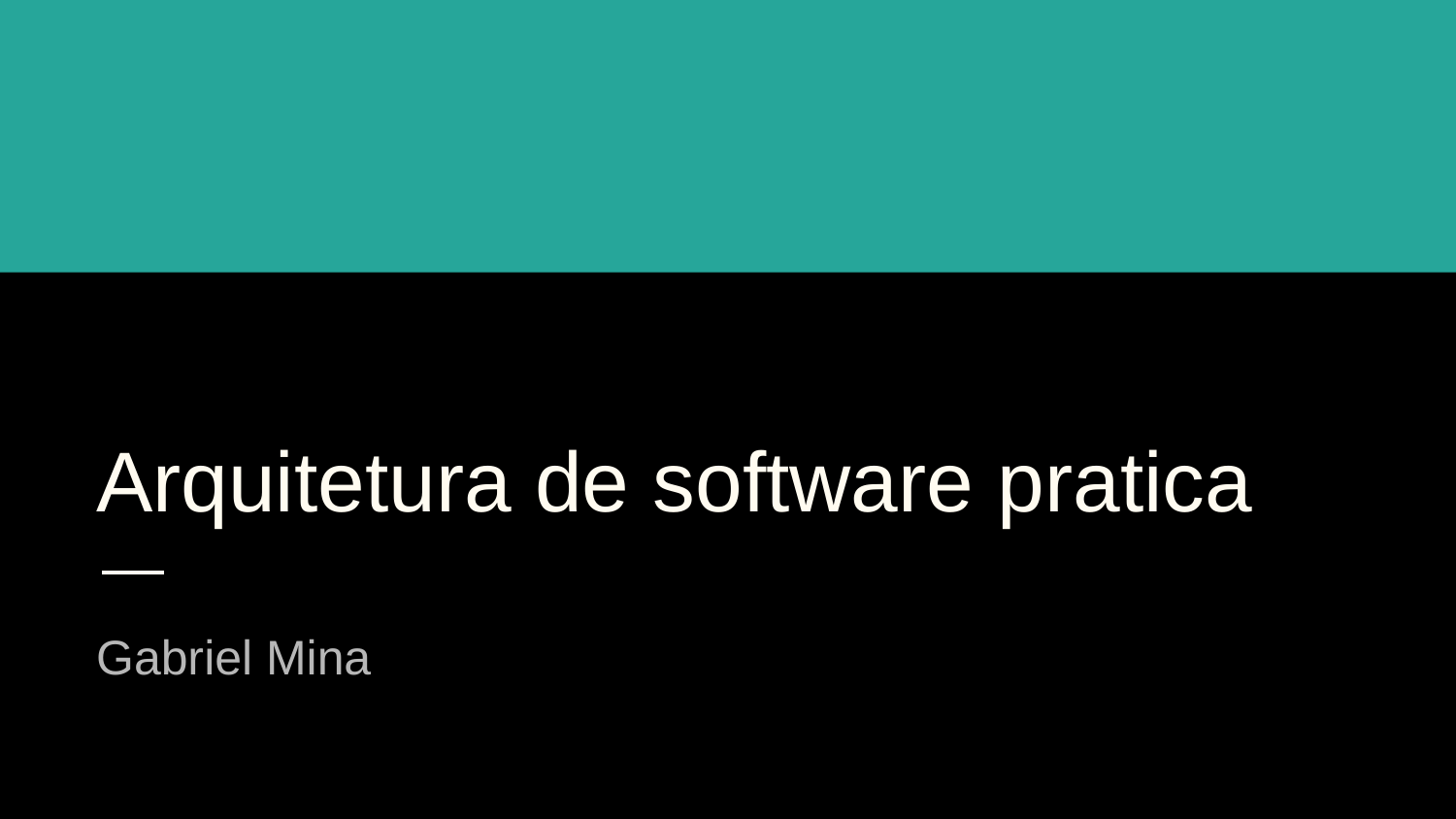

# Arquitetura de software pratica
Gabriel Mina